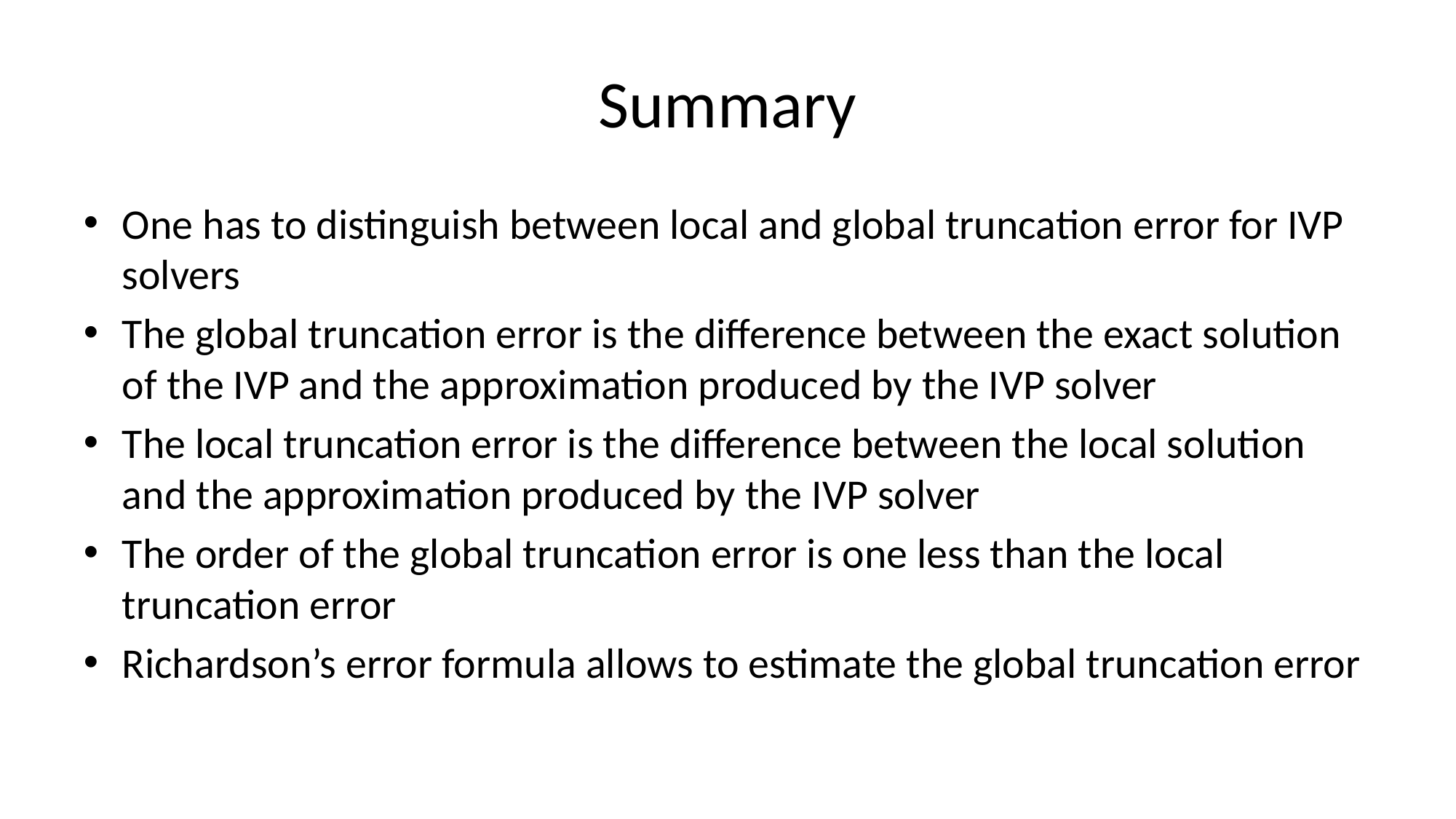

# Summary
One has to distinguish between local and global truncation error for IVP solvers
The global truncation error is the difference between the exact solution of the IVP and the approximation produced by the IVP solver
The local truncation error is the difference between the local solution and the approximation produced by the IVP solver
The order of the global truncation error is one less than the local truncation error
Richardson’s error formula allows to estimate the global truncation error